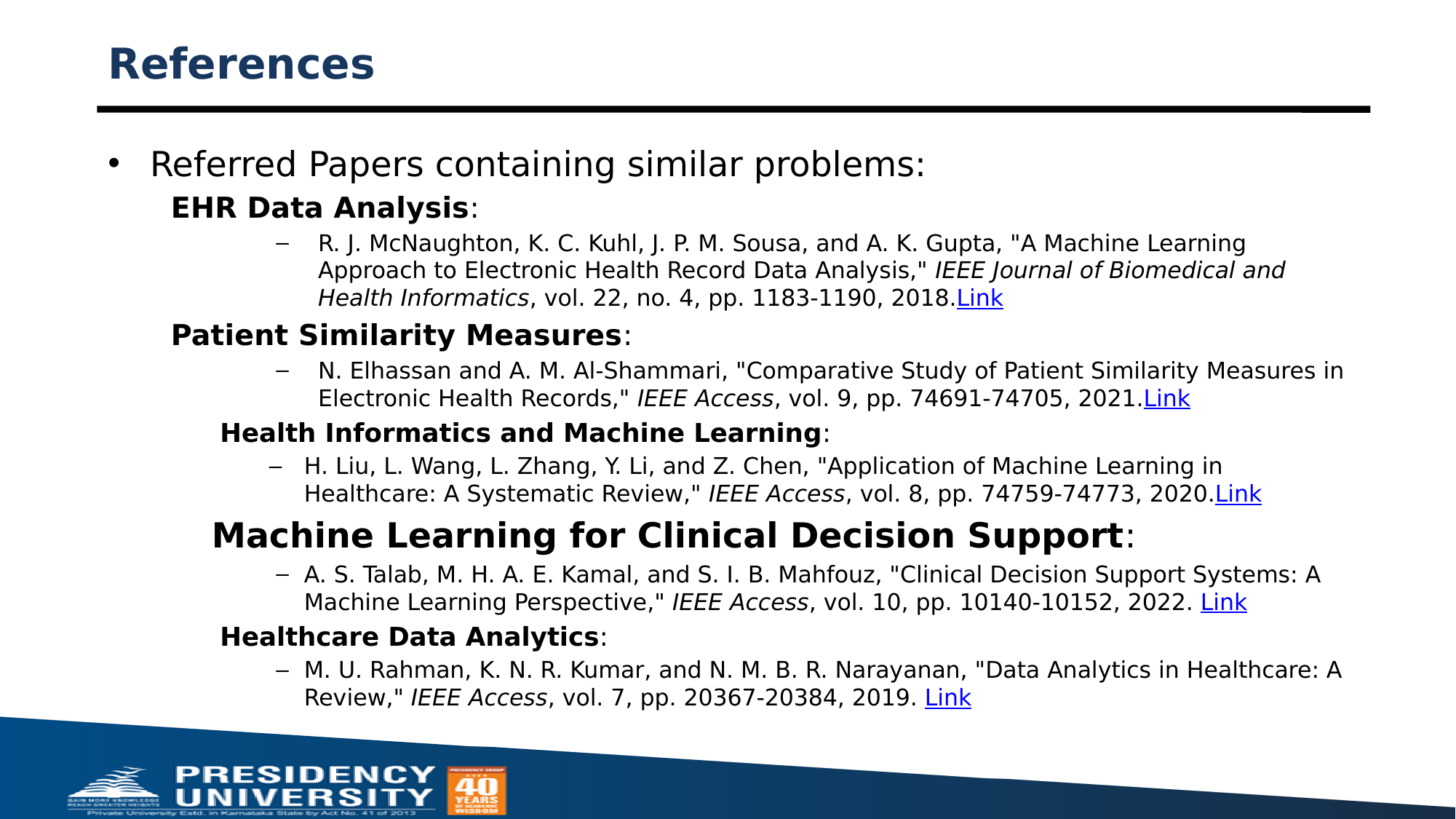

# References
Referred Papers containing similar problems:
	EHR Data Analysis:
R. J. McNaughton, K. C. Kuhl, J. P. M. Sousa, and A. K. Gupta, "A Machine Learning Approach to Electronic Health Record Data Analysis," IEEE Journal of Biomedical and Health Informatics, vol. 22, no. 4, pp. 1183-1190, 2018.Link
	Patient Similarity Measures:
N. Elhassan and A. M. Al-Shammari, "Comparative Study of Patient Similarity Measures in Electronic Health Records," IEEE Access, vol. 9, pp. 74691-74705, 2021.Link
Health Informatics and Machine Learning:
H. Liu, L. Wang, L. Zhang, Y. Li, and Z. Chen, "Application of Machine Learning in Healthcare: A Systematic Review," IEEE Access, vol. 8, pp. 74759-74773, 2020.Link
	Machine Learning for Clinical Decision Support:
A. S. Talab, M. H. A. E. Kamal, and S. I. B. Mahfouz, "Clinical Decision Support Systems: A Machine Learning Perspective," IEEE Access, vol. 10, pp. 10140-10152, 2022. Link
Healthcare Data Analytics:
M. U. Rahman, K. N. R. Kumar, and N. M. B. R. Narayanan, "Data Analytics in Healthcare: A Review," IEEE Access, vol. 7, pp. 20367-20384, 2019. Link